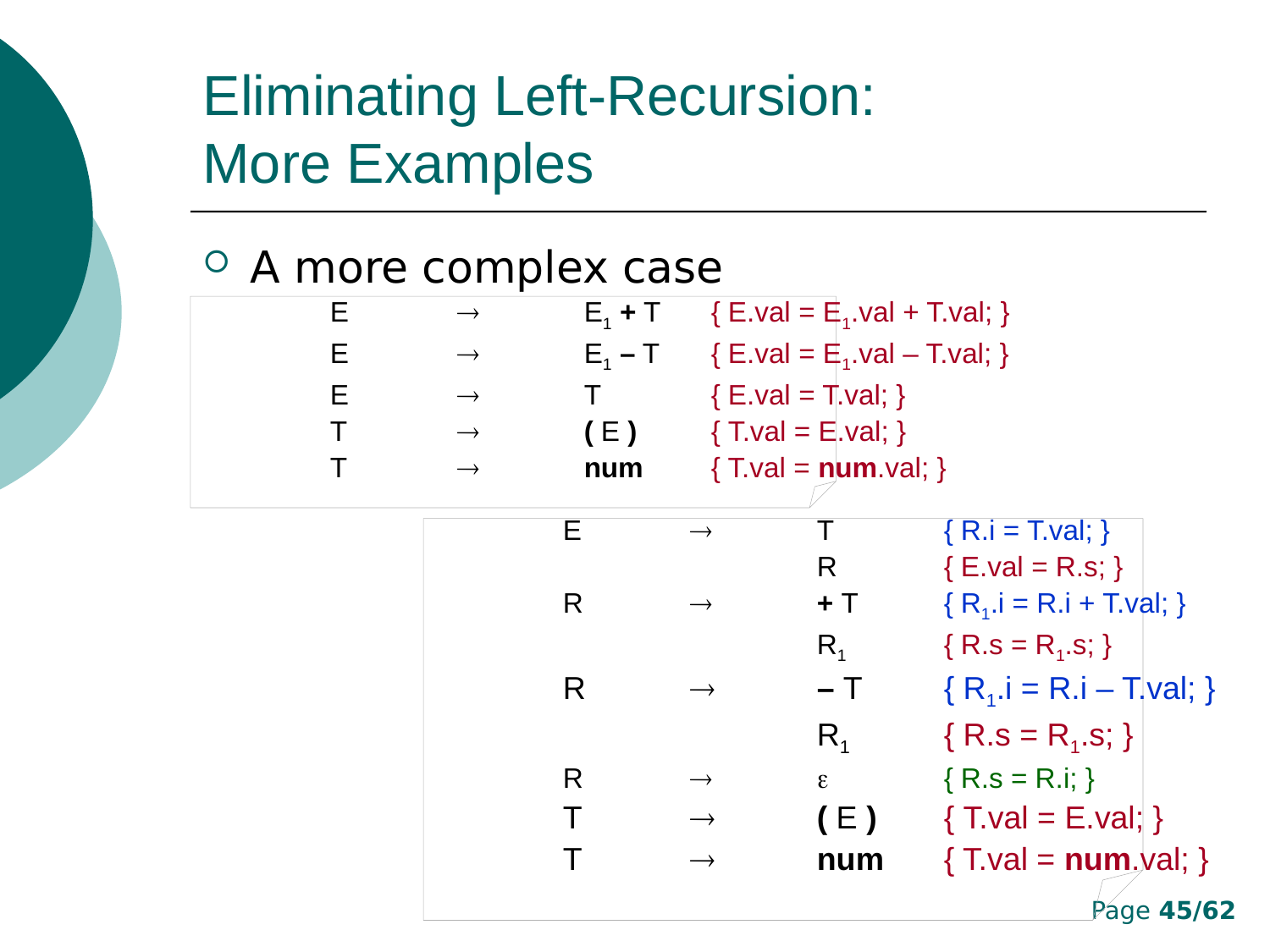

# Eliminating Left-Recursion: More Examples
A more complex case
	E	→	E1 + T	{ E.val = E1.val + T.val; }
	E	→	E1 – T	{ E.val = E1.val – T.val; }
	E	→	T	{ E.val = T.val; }
	T	→	( E )	{ T.val = E.val; }
	T	→	num	{ T.val = num.val; }
	E	→	T	{ R.i = T.val; }
			R	{ E.val = R.s; }
	R	→	+ T	{ R1.i = R.i + T.val; }
			R1	{ R.s = R1.s; }
	R	→	– T	{ R1.i = R.i – T.val; }
			R1	{ R.s = R1.s; }
	R	→	ε	{ R.s = R.i; }
	T	→	( E )	{ T.val = E.val; }
	T	→	num	{ T.val = num.val; }